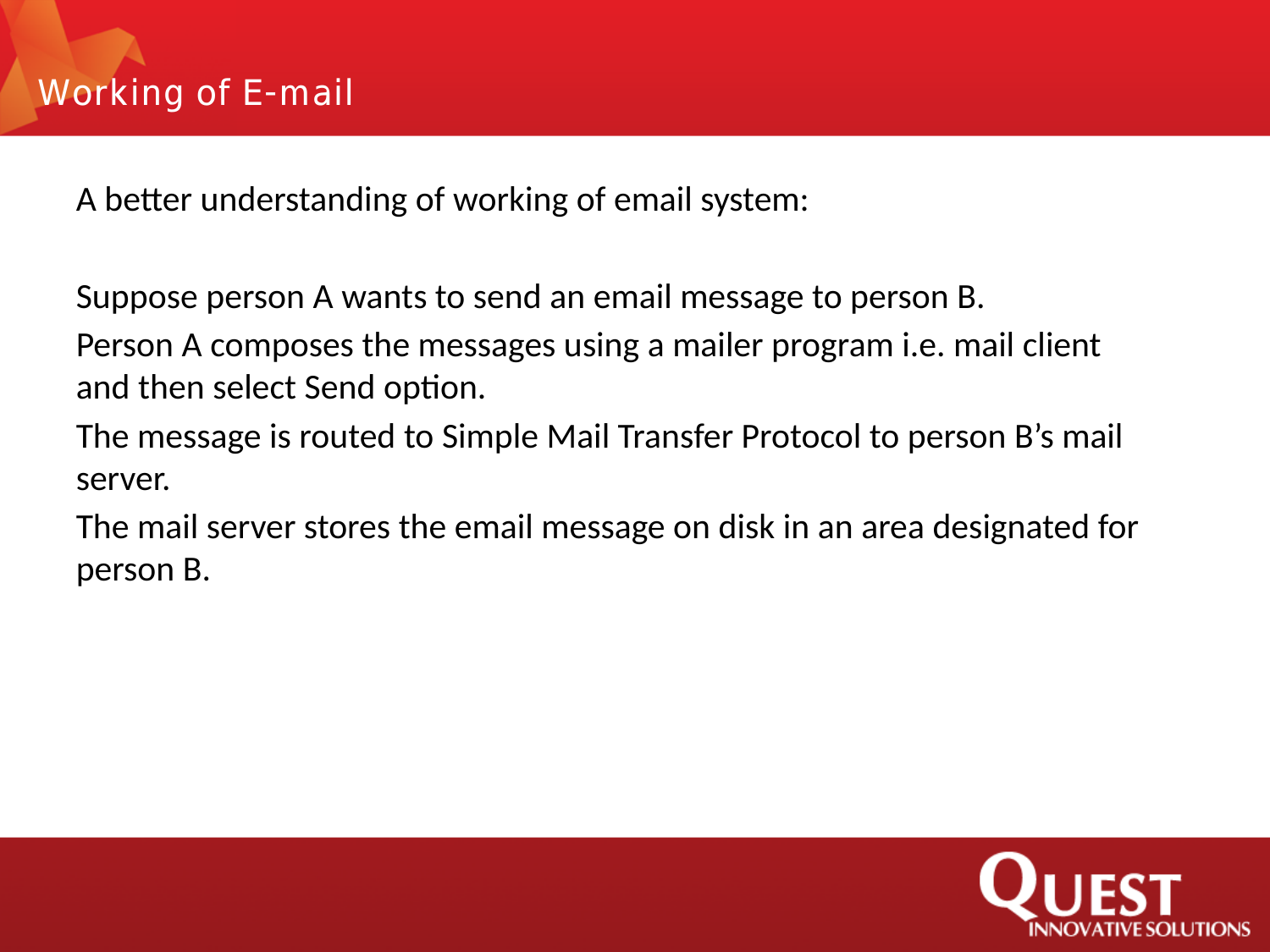

Working of E-mail
A better understanding of working of email system:

Suppose person A wants to send an email message to person B.
Person A composes the messages using a mailer program i.e. mail client and then select Send option.
The message is routed to Simple Mail Transfer Protocol to person B’s mail server.
The mail server stores the email message on disk in an area designated for person B.